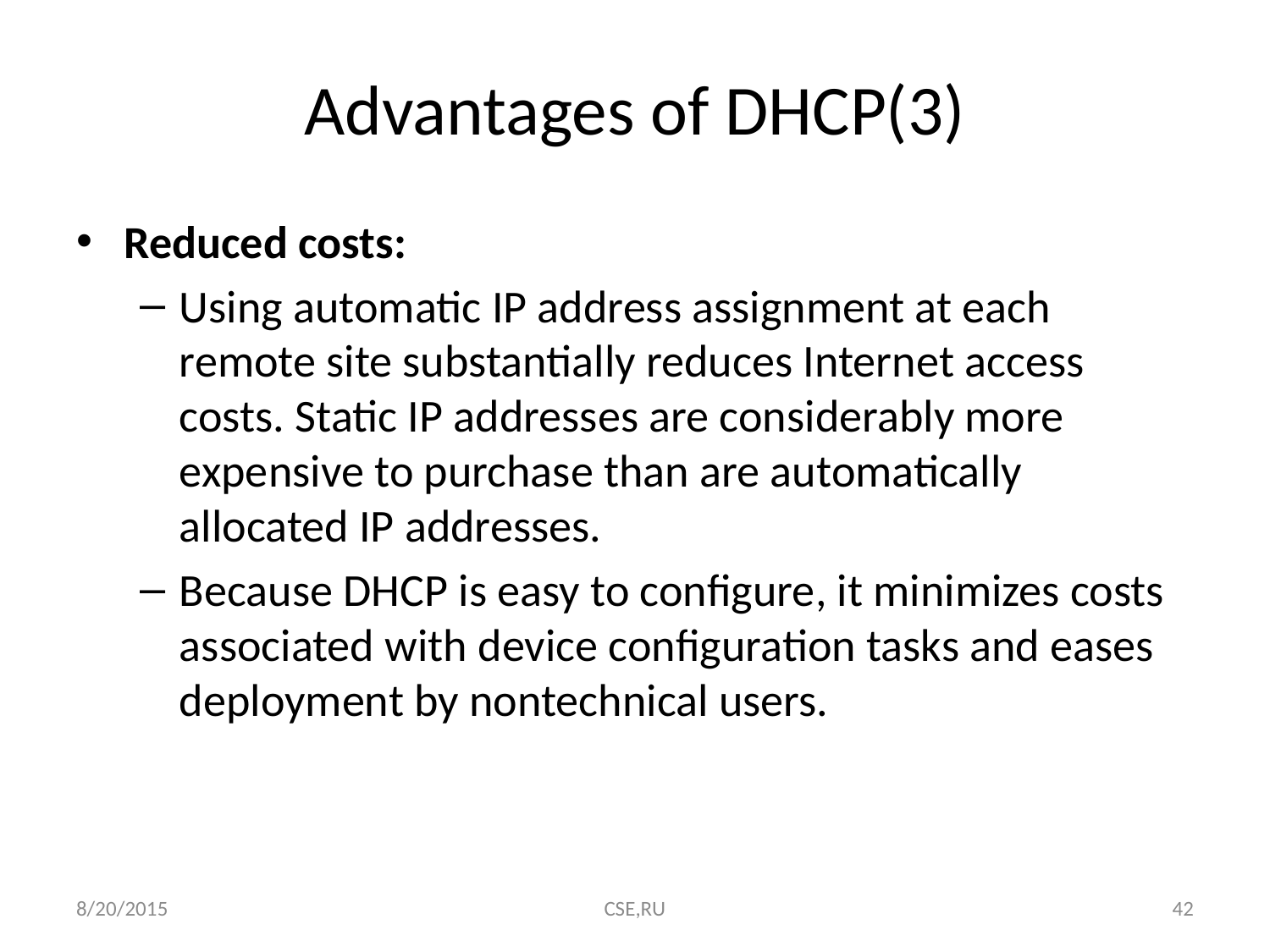

# Advantages of DHCP(3)
Reduced costs:
Using automatic IP address assignment at each remote site substantially reduces Internet access costs. Static IP addresses are considerably more expensive to purchase than are automatically allocated IP addresses.
Because DHCP is easy to configure, it minimizes costs associated with device configuration tasks and eases deployment by nontechnical users.

8/20/2015
CSE,RU
42